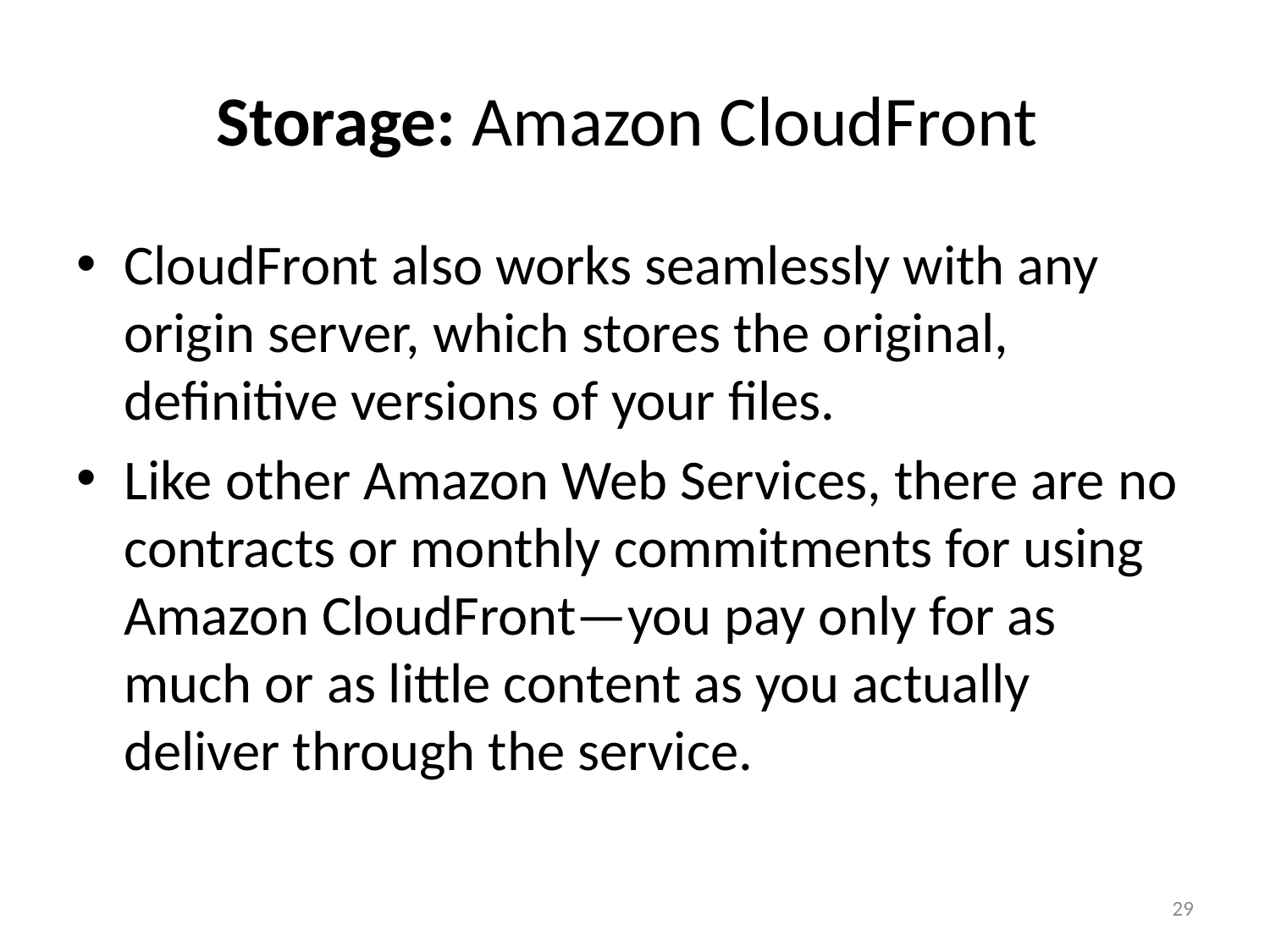

# Storage: Amazon CloudFront
CloudFront also works seamlessly with any origin server, which stores the original, definitive versions of your files.
Like other Amazon Web Services, there are no contracts or monthly commitments for using Amazon CloudFront—you pay only for as much or as little content as you actually deliver through the service.
29